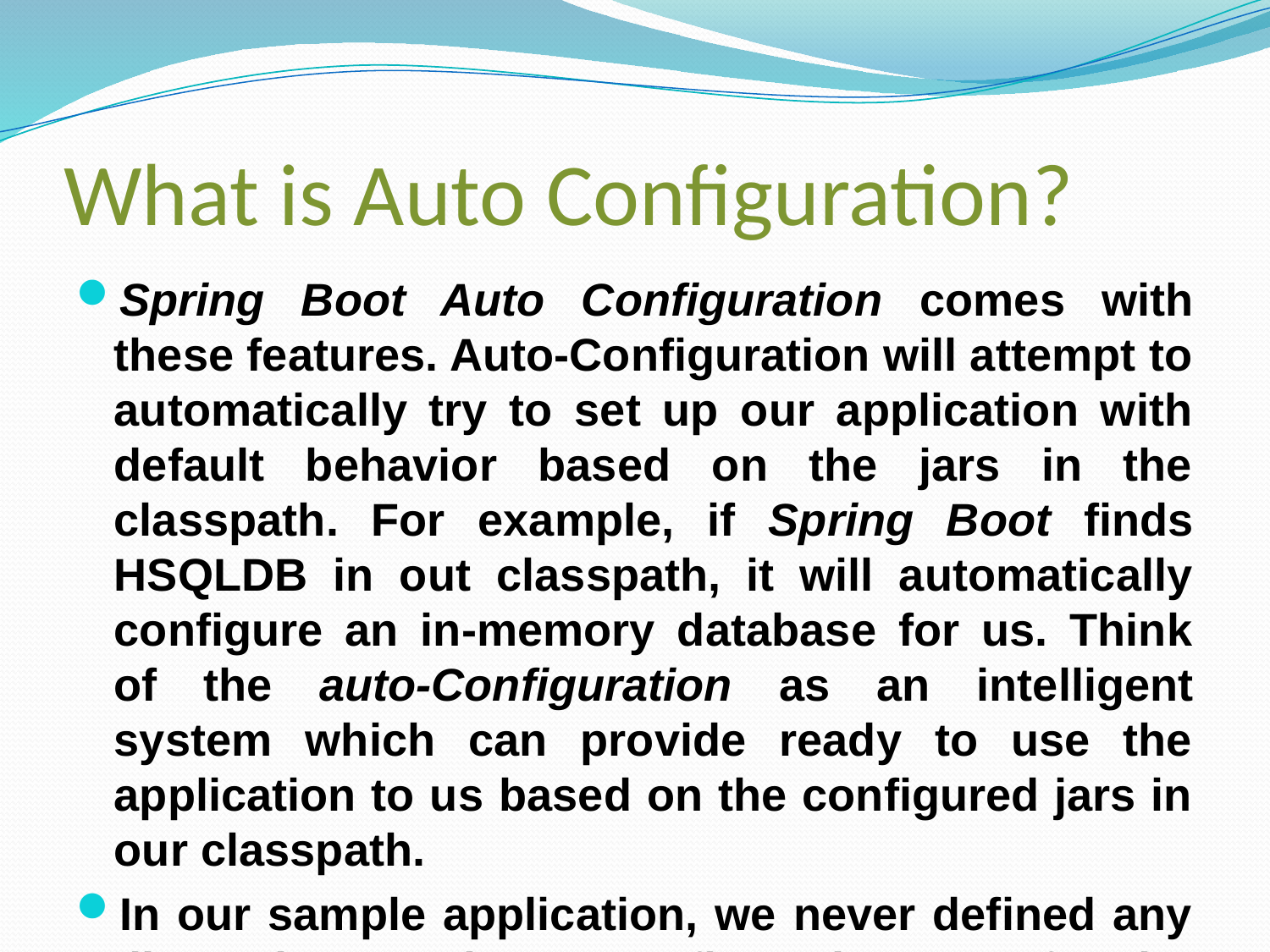

# What is Auto Configuration?
Spring Boot Auto Configuration comes with these features. Auto-Configuration will attempt to automatically try to set up our application with default behavior based on the jars in the classpath. For example, if Spring Boot finds HSQLDB in out classpath, it will automatically configure an in-memory database for us. Think of the auto-Configuration as an intelligent system which can provide ready to use the application to us based on the configured jars in our classpath.
In our sample application, we never defined any dispatcher servlet or configured tomcat for the deployment, however, we can still find Mapping servlet: 'dispatcher Servlet' to [/] in the console, this is